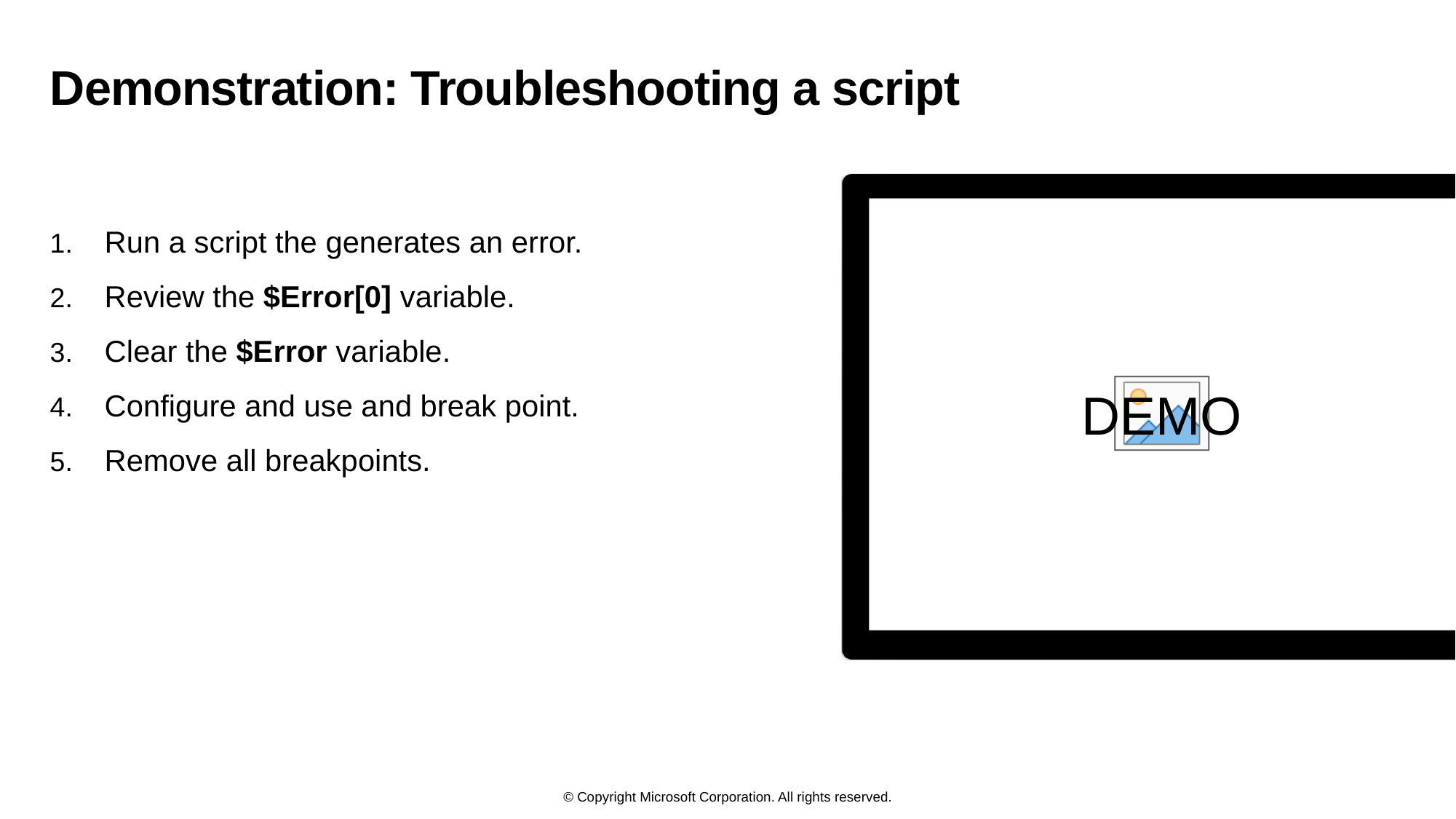

# Demonstration: Troubleshooting a script

Run a script the generates an error.
Review the $Error[0] variable.
Clear the $Error variable.
Configure and use and break point.
Remove all breakpoints.